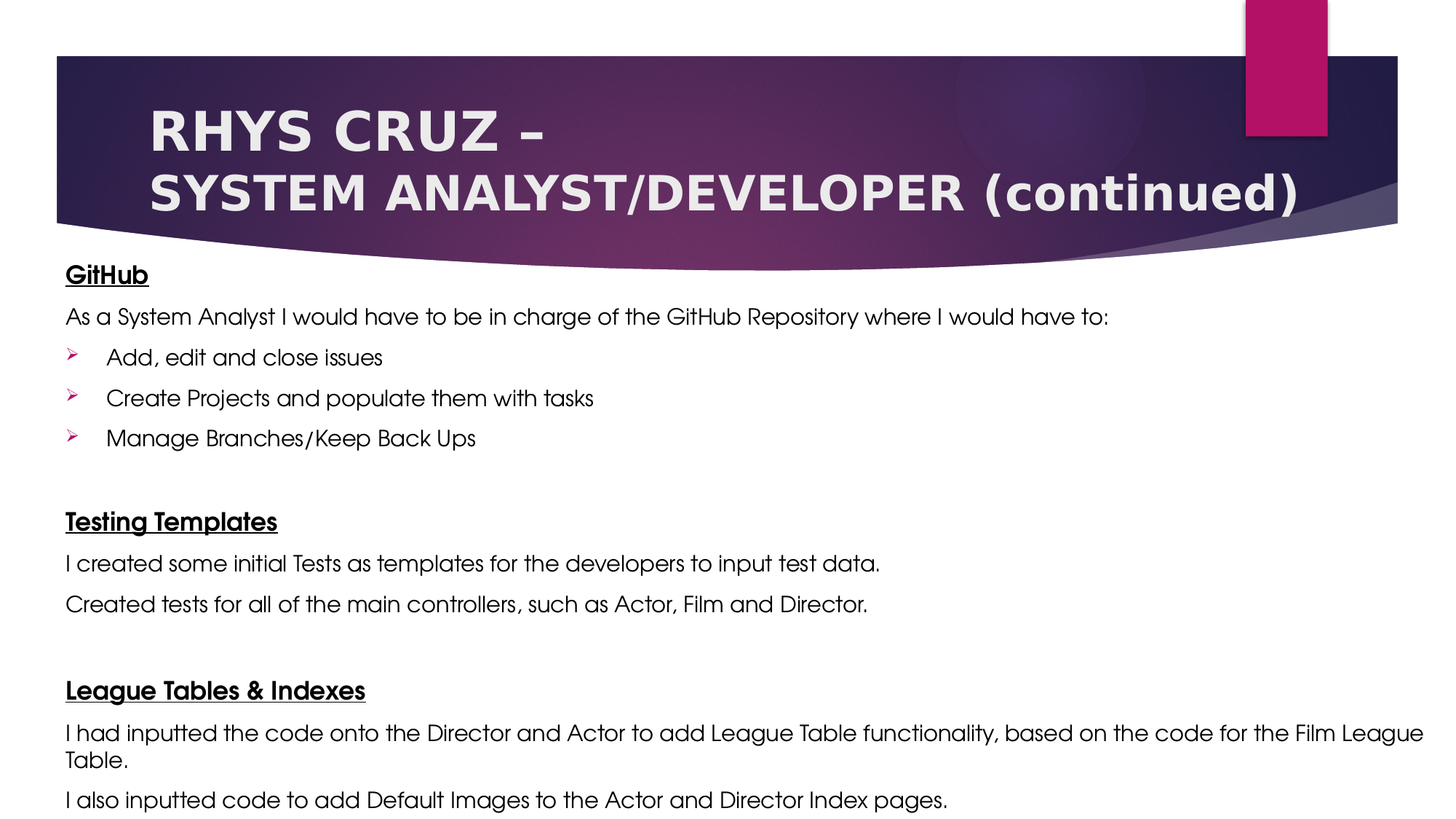

# RHYS CRUZ – SYSTEM ANALYST/DEVELOPER (continued)
GitHub
As a System Analyst I would have to be in charge of the GitHub Repository where I would have to:
Add, edit and close issues
Create Projects and populate them with tasks
Manage Branches/Keep Back Ups

Testing Templates
I created some initial Tests as templates for the developers to input test data.
Created tests for all of the main controllers, such as Actor, Film and Director.

League Tables & Indexes
I had inputted the code onto the Director and Actor to add League Table functionality, based on the code for the Film League Table.
I also inputted code to add Default Images to the Actor and Director Index pages.